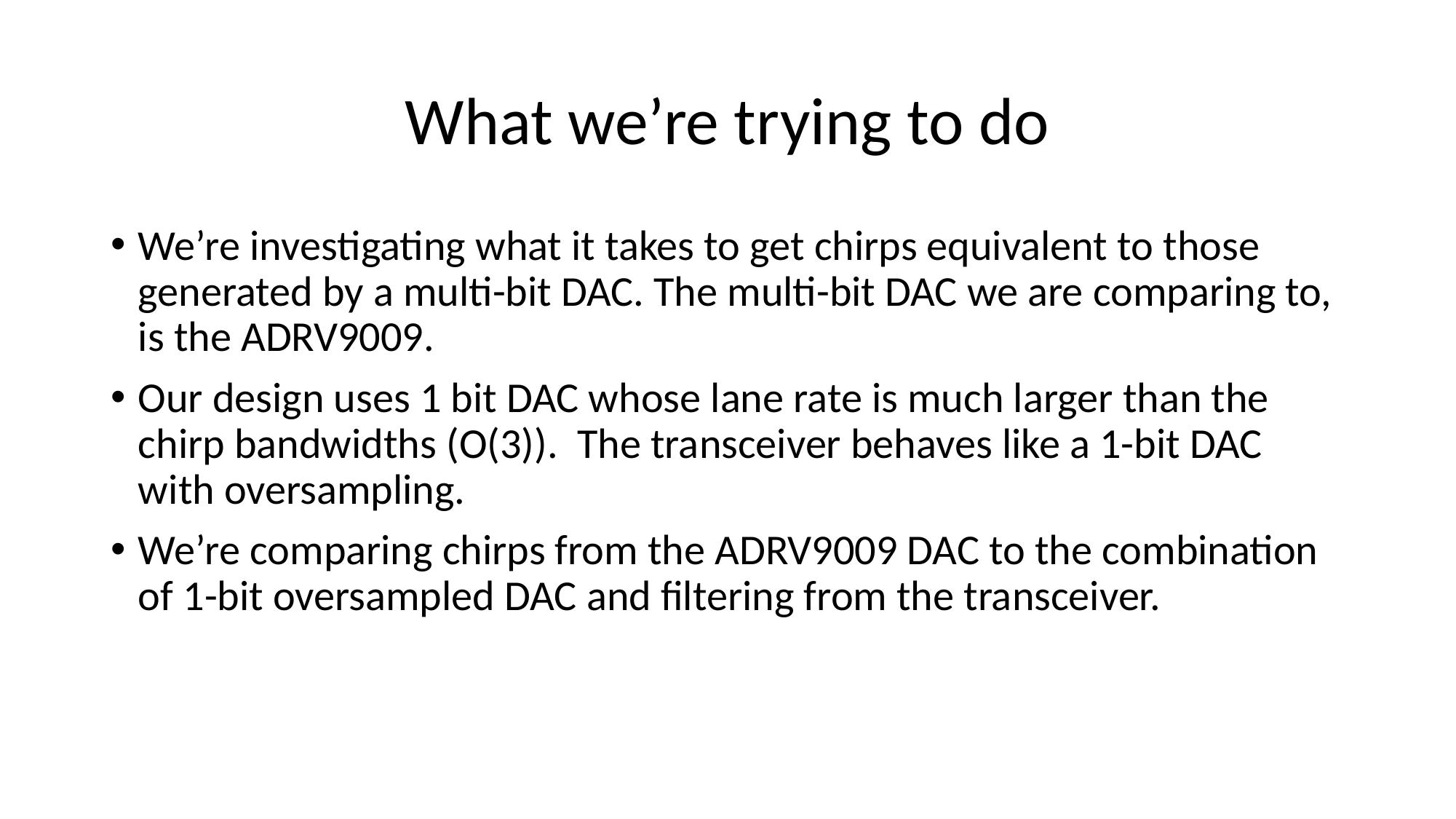

# What we’re trying to do
We’re investigating what it takes to get chirps equivalent to those generated by a multi-bit DAC. The multi-bit DAC we are comparing to, is the ADRV9009.
Our design uses 1 bit DAC whose lane rate is much larger than the chirp bandwidths (O(3)).  The transceiver behaves like a 1-bit DAC with oversampling.
We’re comparing chirps from the ADRV9009 DAC to the combination of 1-bit oversampled DAC and filtering from the transceiver.